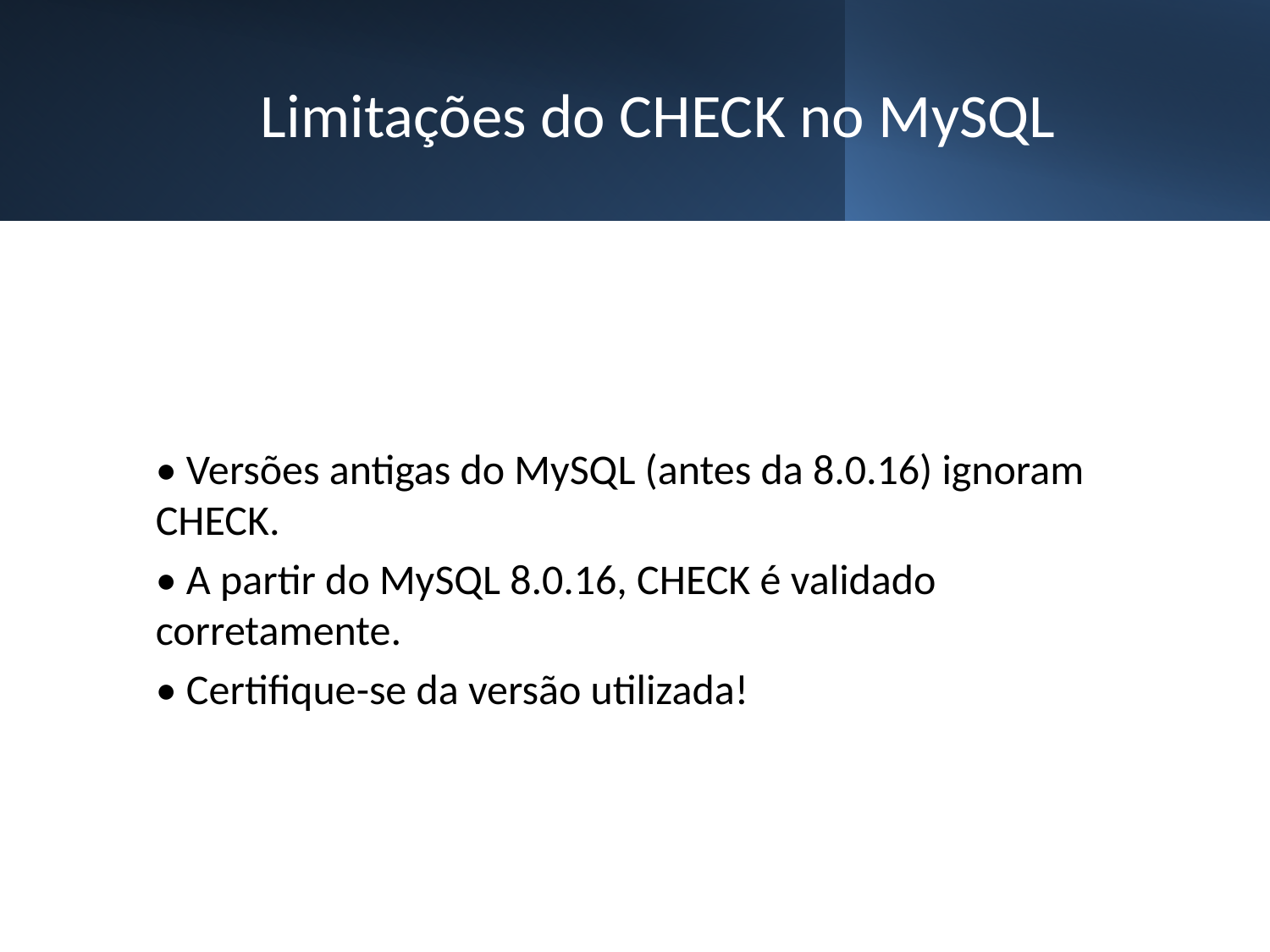

# Limitações do CHECK no MySQL
• Versões antigas do MySQL (antes da 8.0.16) ignoram CHECK.
• A partir do MySQL 8.0.16, CHECK é validado corretamente.
• Certifique-se da versão utilizada!